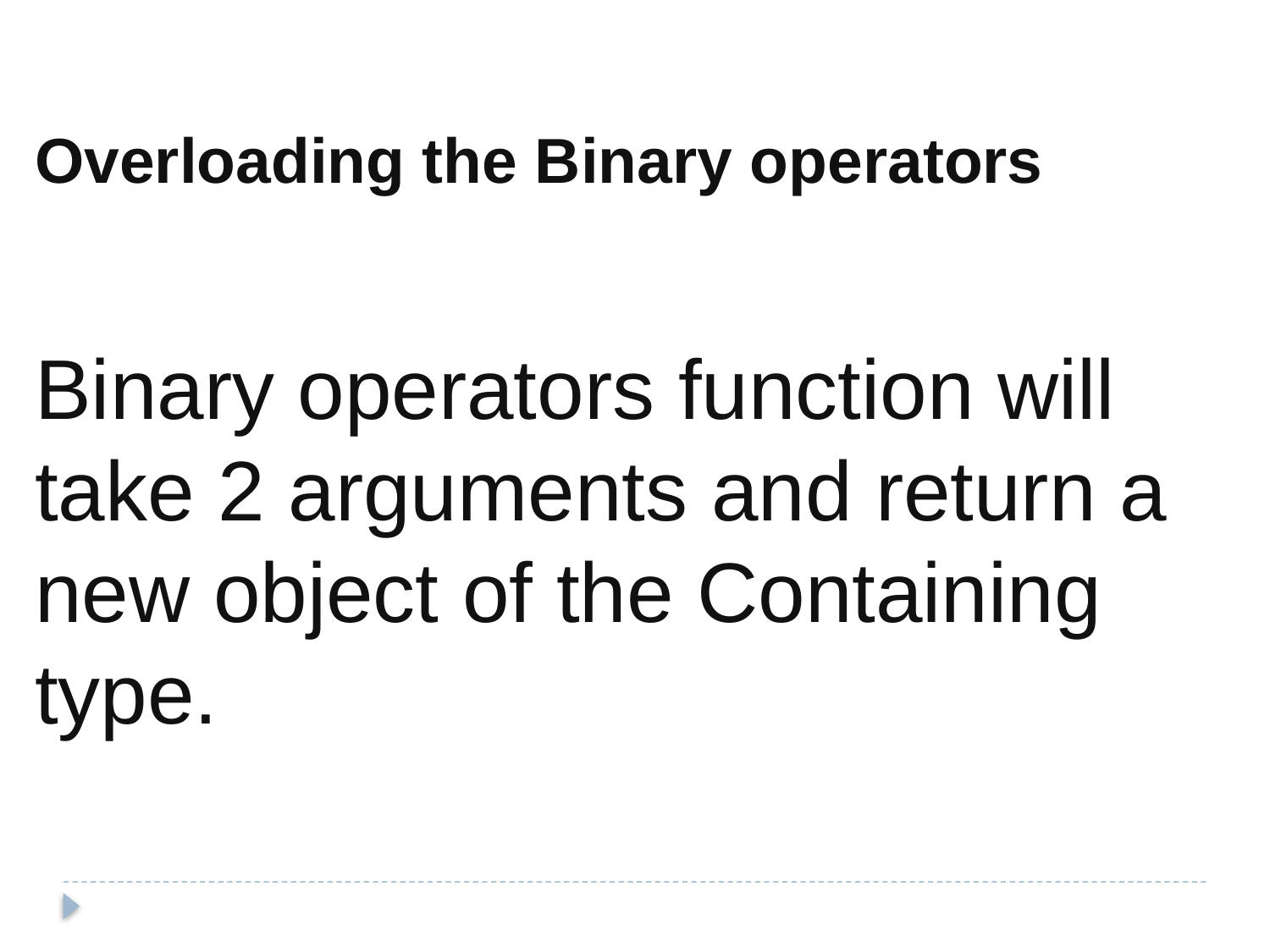

Overloading the Binary operators

Binary operators function will take 2 arguments and return a new object of the Containing type.